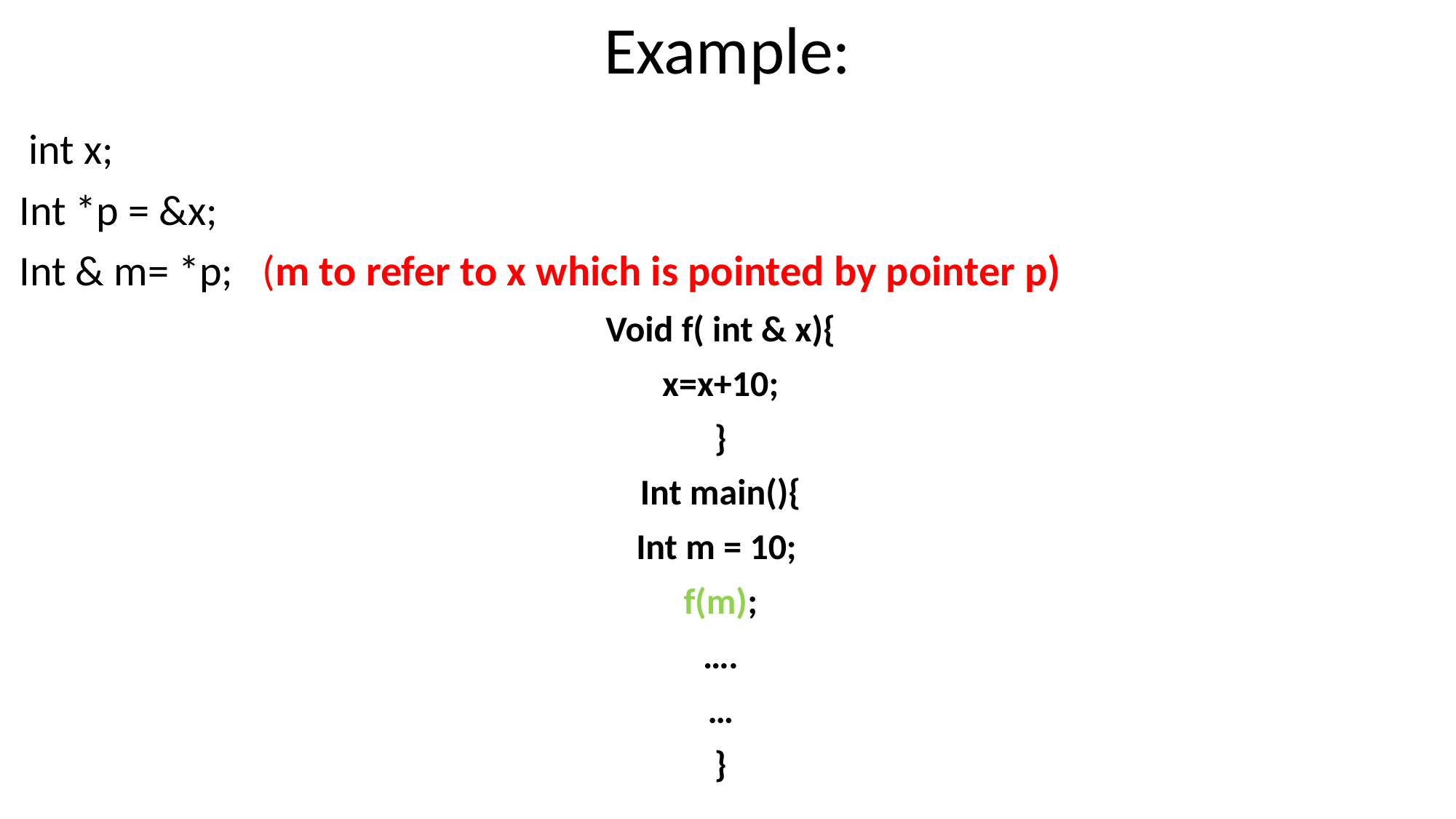

# Example:
 int x;
Int *p = &x;
Int & m= *p;   (m to refer to x which is pointed by pointer p)
Void f( int & x){
x=x+10;
}
Int main(){
Int m = 10;
f(m);
….
…
}